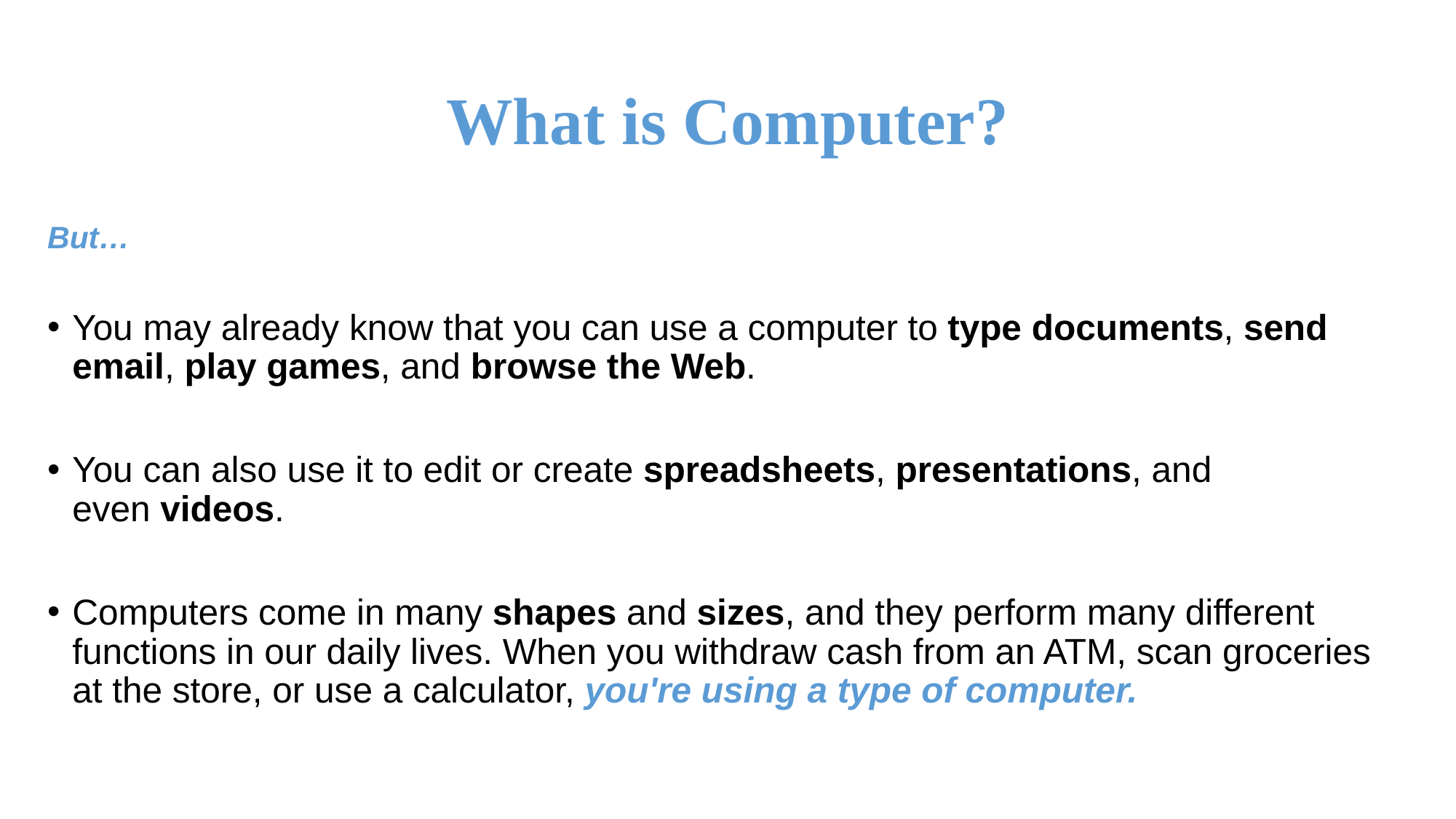

# What is Computer?

But…

You may already know that you can use a computer to type documents, send email, play games, and browse the Web.

You can also use it to edit or create spreadsheets, presentations, and even videos.

Computers come in many shapes and sizes, and they perform many different functions in our daily lives. When you withdraw cash from an ATM, scan groceries at the store, or use a calculator, you're using a type of computer.